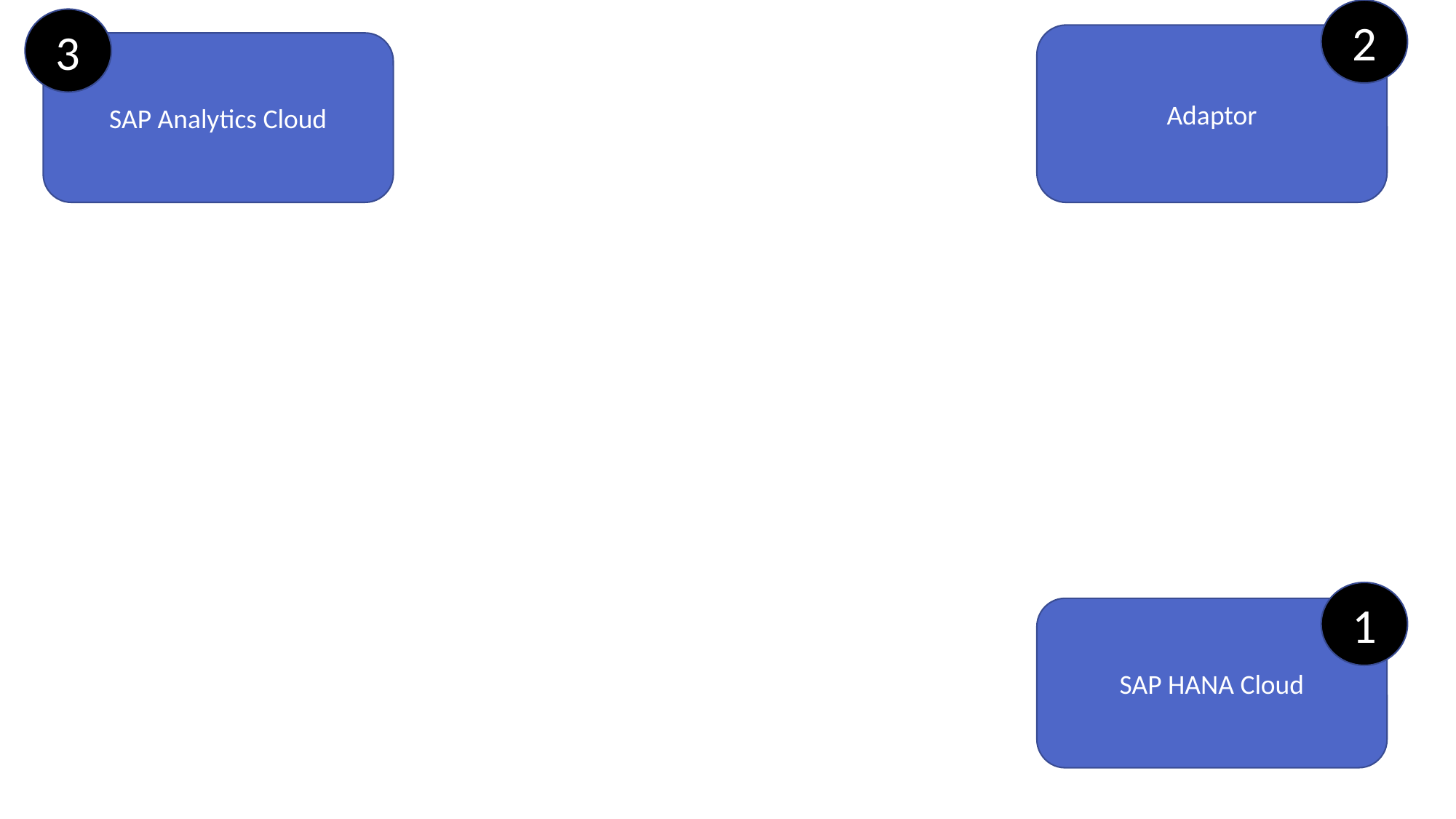

2
3
Adaptor
SAP Analytics Cloud
1
SAP HANA Cloud